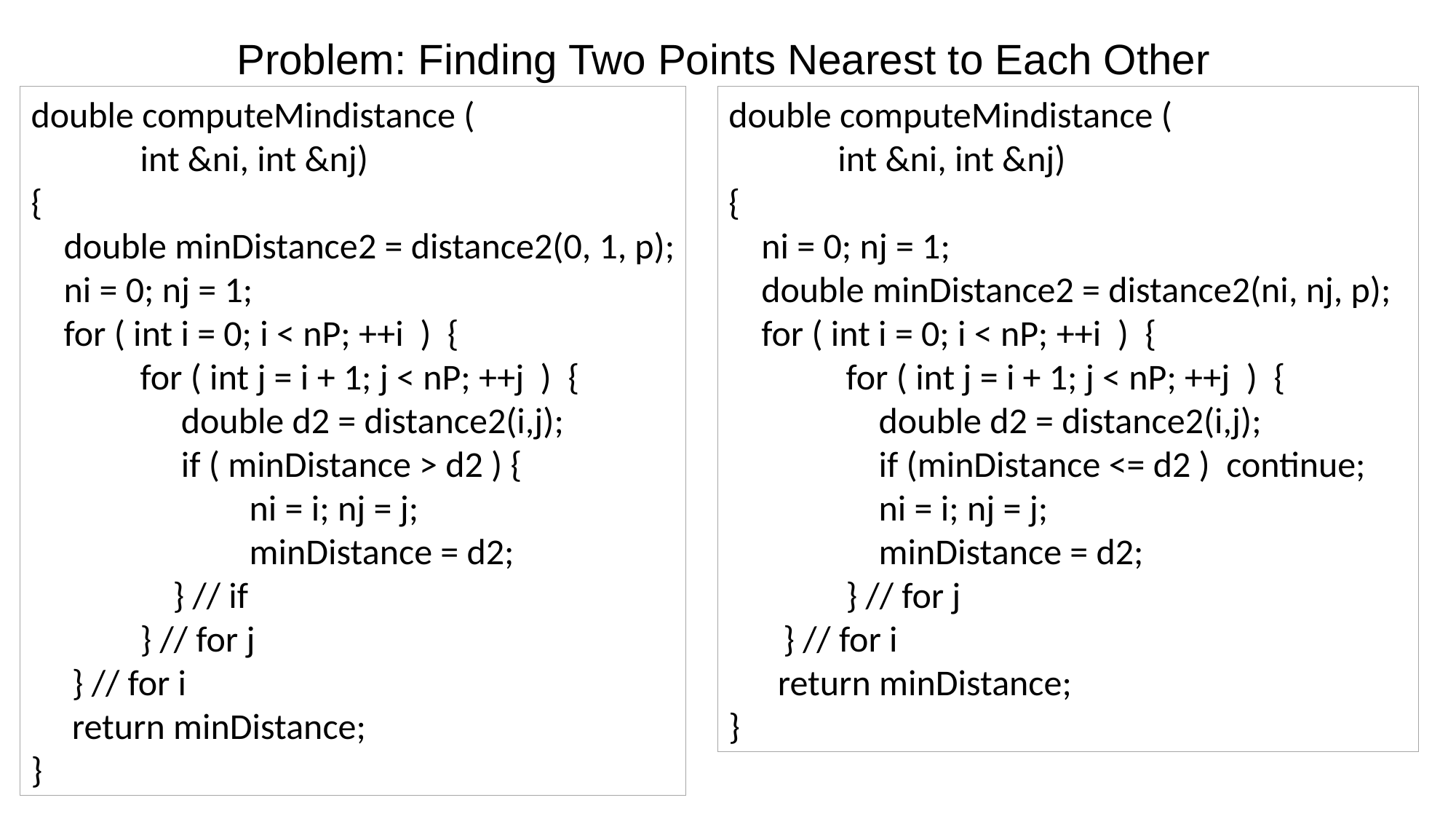

# Problem: Finding Two Points Nearest to Each Other
double computeMindistance (
	int &ni, int &nj)
{
    double minDistance2 = distance2(0, 1, p);
    ni = 0; nj = 1;
    for ( int i = 0; i < nP; ++i  )  {
for ( int j = i + 1; j < nP; ++j  )  {
     double d2 = distance2(i,j);
     if ( minDistance > d2 ) {
	ni = i; nj = j;
	minDistance = d2;
    } // if
} // for j
     } // for i
     return minDistance;
}
double computeMindistance (
	int &ni, int &nj)
{
    ni = 0; nj = 1;
    double minDistance2 = distance2(ni, nj, p);
    for ( int i = 0; i < nP; ++i  )  {
 for ( int j = i + 1; j < nP; ++j  )  {
     double d2 = distance2(i,j);
     if (minDistance <= d2 )  continue;
     ni = i; nj = j;
     minDistance = d2;
 } // for j
} // for i
      return minDistance;
}

100